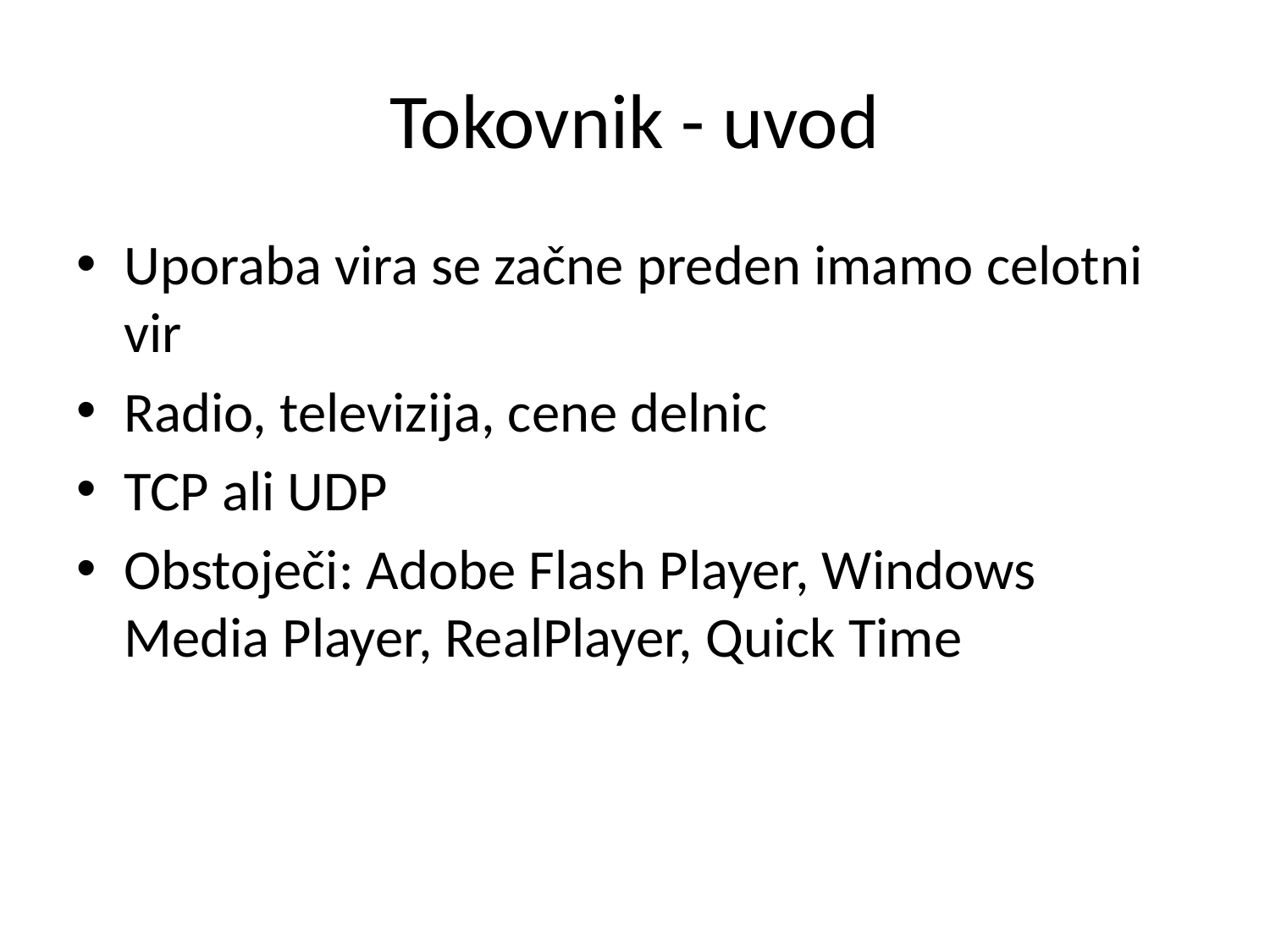

# Tokovnik - uvod
Uporaba vira se začne preden imamo celotni vir
Radio, televizija, cene delnic
TCP ali UDP
Obstoječi: Adobe Flash Player, Windows Media Player, RealPlayer, Quick Time